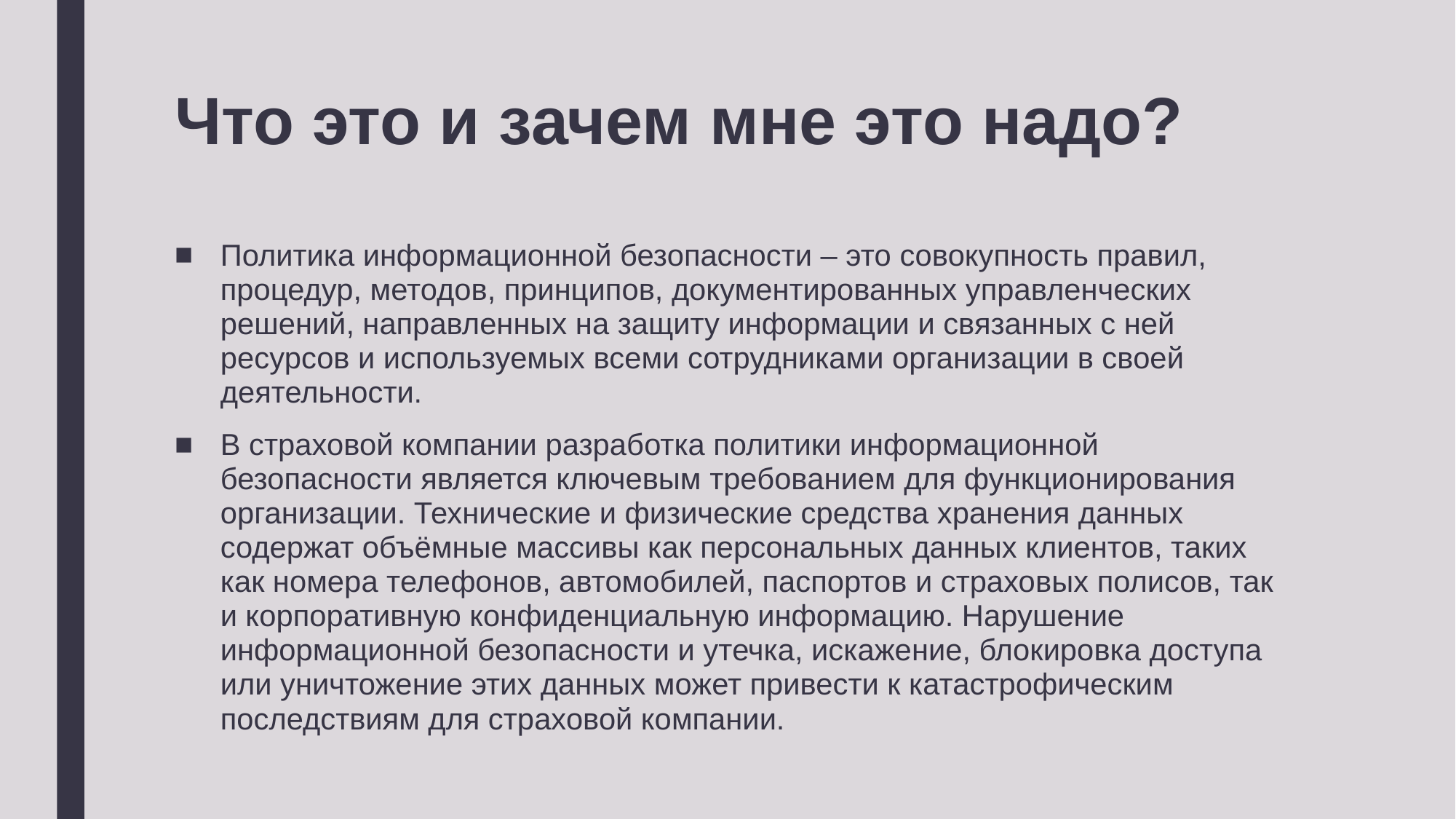

# Что это и зачем мне это надо?
Политика информационной безопасности – это совокупность правил, процедур, методов, принципов, документированных управленческих решений, направленных на защиту информации и связанных с ней ресурсов и используемых всеми сотрудниками организации в своей деятельности.
В страховой компании разработка политики информационной безопасности является ключевым требованием для функционирования организации. Технические и физические средства хранения данных содержат объёмные массивы как персональных данных клиентов, таких как номера телефонов, автомобилей, паспортов и страховых полисов, так и корпоративную конфиденциальную информацию. Нарушение информационной безопасности и утечка, искажение, блокировка доступа или уничтожение этих данных может привести к катастрофическим последствиям для страховой компании.